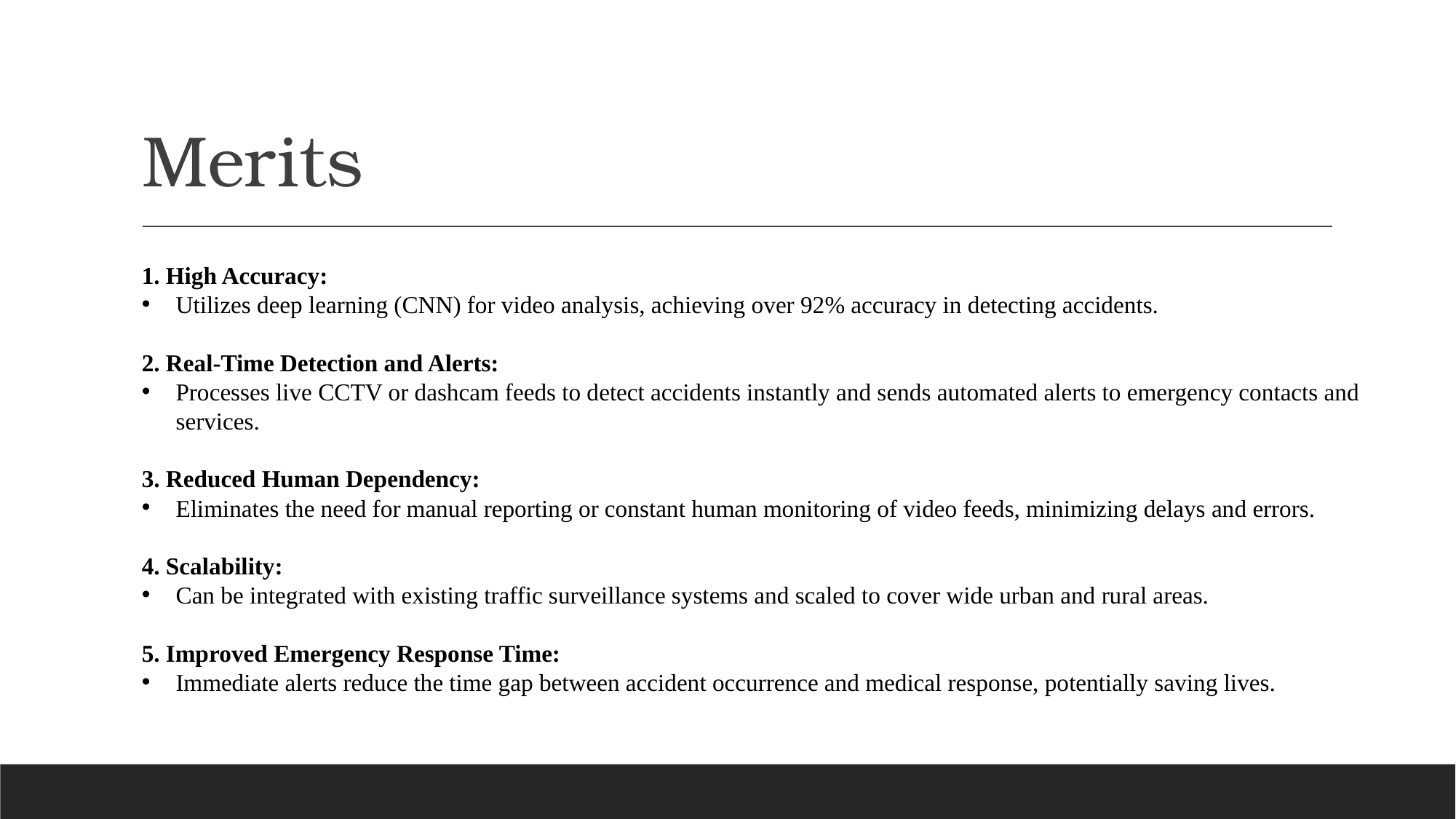

# Merits

1. High Accuracy:
Utilizes deep learning (CNN) for video analysis, achieving over 92% accuracy in detecting accidents.

2. Real-Time Detection and Alerts:
Processes live CCTV or dashcam feeds to detect accidents instantly and sends automated alerts to emergency contacts and services.

3. Reduced Human Dependency:
Eliminates the need for manual reporting or constant human monitoring of video feeds, minimizing delays and errors.

4. Scalability:
Can be integrated with existing traffic surveillance systems and scaled to cover wide urban and rural areas.

5. Improved Emergency Response Time:
Immediate alerts reduce the time gap between accident occurrence and medical response, potentially saving lives.